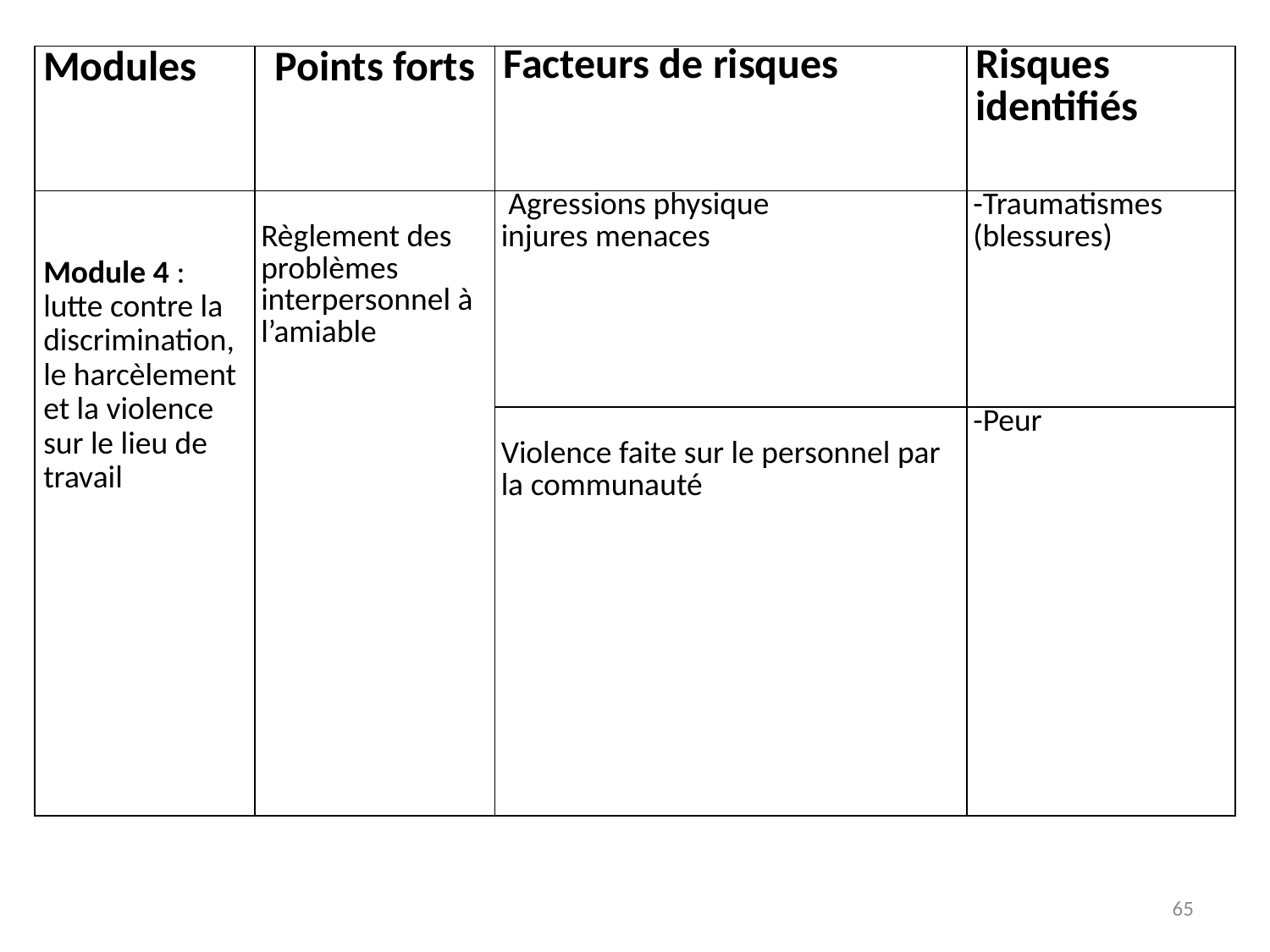

| Modules | Points forts | Facteurs de risques | Risques identifiés |
| --- | --- | --- | --- |
| Module 4 : lutte contre la discrimination, le harcèlement et la violence sur le lieu de travail | Règlement des problèmes interpersonnel à l’amiable | Agressions physique injures menaces | -Traumatismes (blessures) |
|  |  | Violence faite sur le personnel par la communauté | -Peur |
65